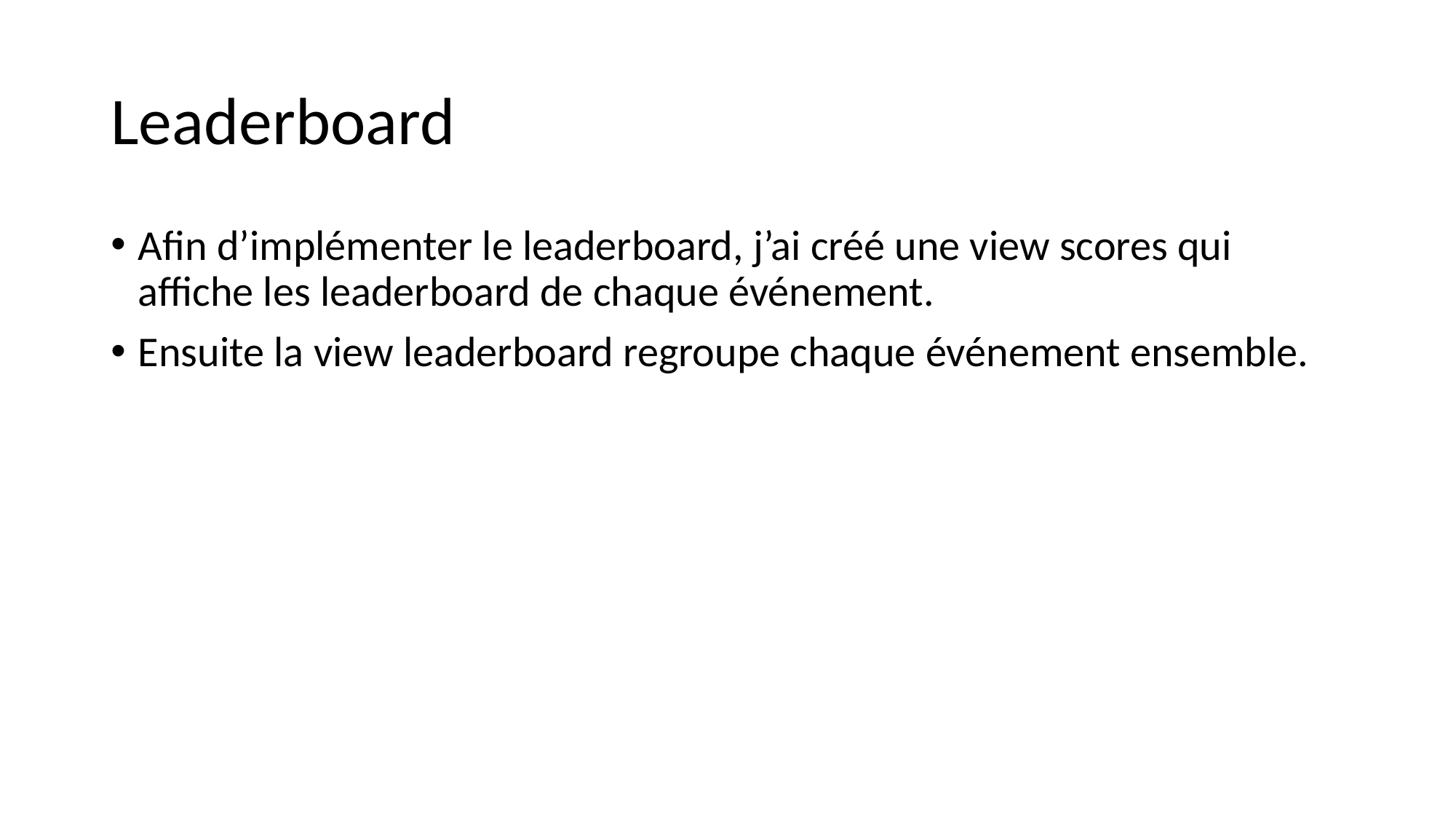

# Leaderboard
Afin d’implémenter le leaderboard, j’ai créé une view scores qui affiche les leaderboard de chaque événement.
Ensuite la view leaderboard regroupe chaque événement ensemble.